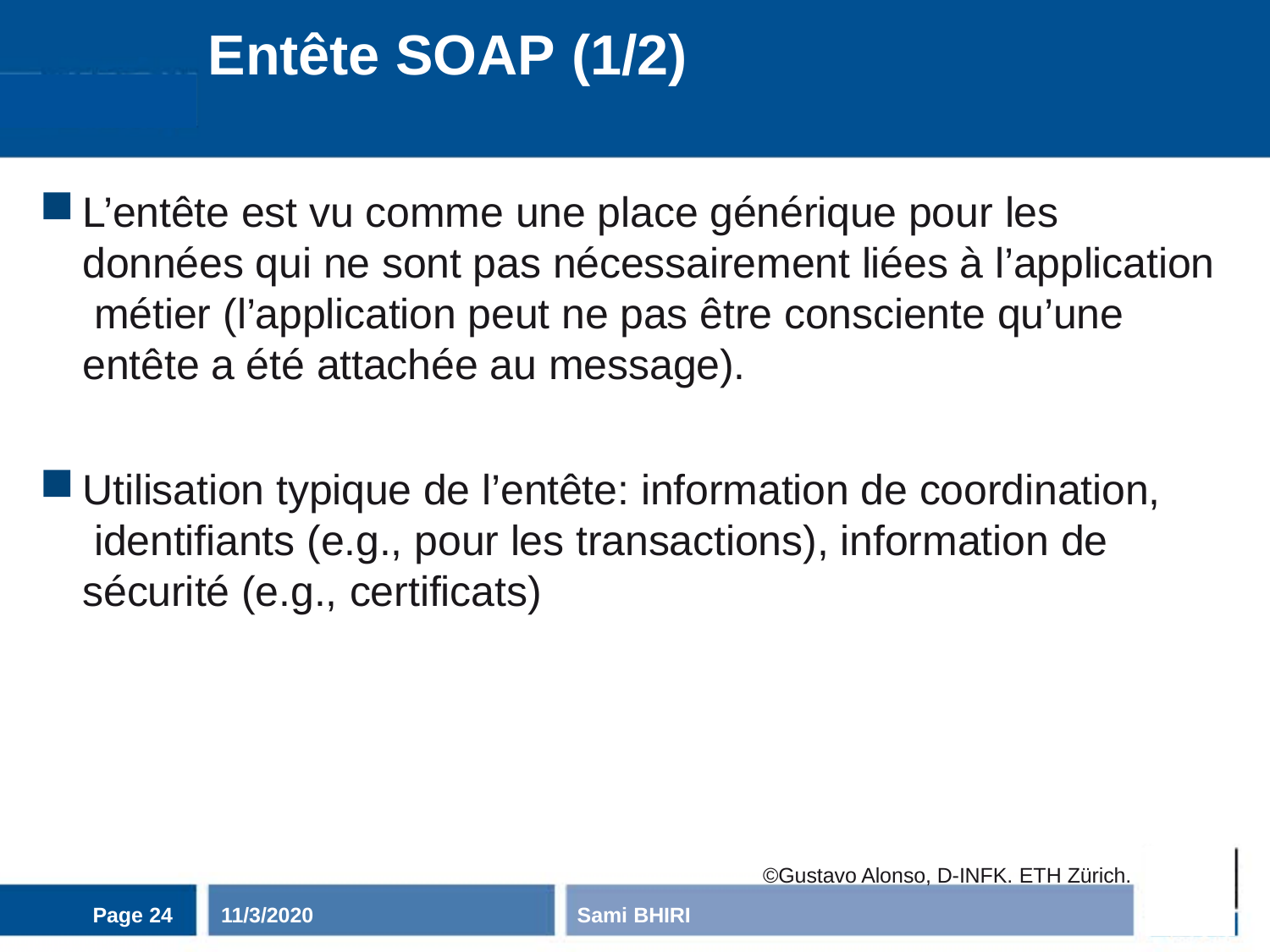

# Entête SOAP (1/2)

L’entête est vu comme une place générique pour les  données qui ne sont pas nécessairement liées à l’application  métier (l’application peut ne pas être consciente qu’une  entête a été attachée au message).

Utilisation typique de l’entête: information de coordination,  identifiants (e.g., pour les transactions), information de  sécurité (e.g., certificats)

©Gustavo Alonso, D-INFK. ETH Zürich.
Page 24
11/3/2020
Sami BHIRI